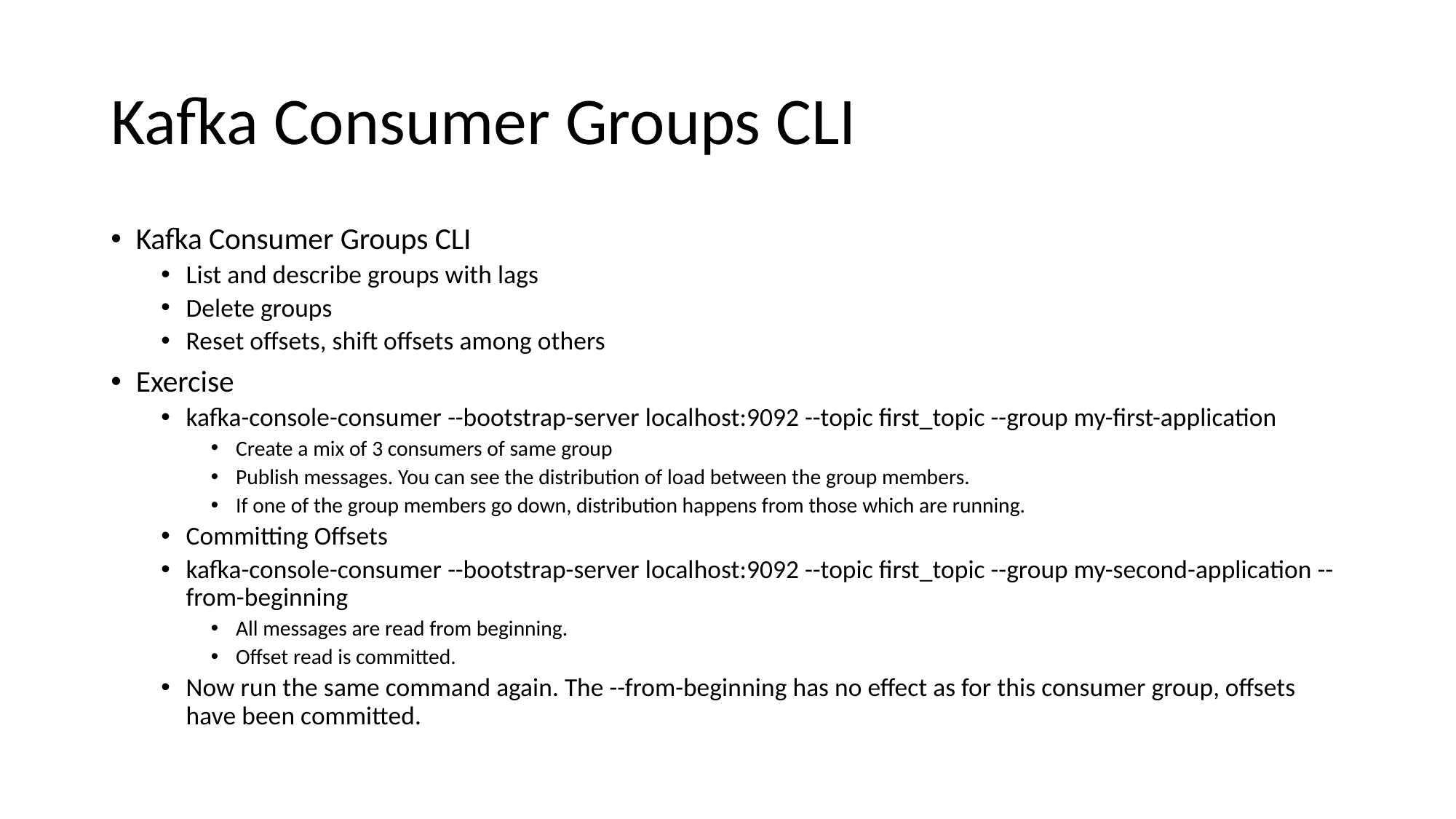

# Kafka Consumer Groups CLI
Kafka Consumer Groups CLI
List and describe groups with lags
Delete groups
Reset offsets, shift offsets among others
Exercise
kafka-console-consumer --bootstrap-server localhost:9092 --topic first_topic --group my-first-application
Create a mix of 3 consumers of same group
Publish messages. You can see the distribution of load between the group members.
If one of the group members go down, distribution happens from those which are running.
Committing Offsets
kafka-console-consumer --bootstrap-server localhost:9092 --topic first_topic --group my-second-application --from-beginning
All messages are read from beginning.
Offset read is committed.
Now run the same command again. The --from-beginning has no effect as for this consumer group, offsets have been committed.